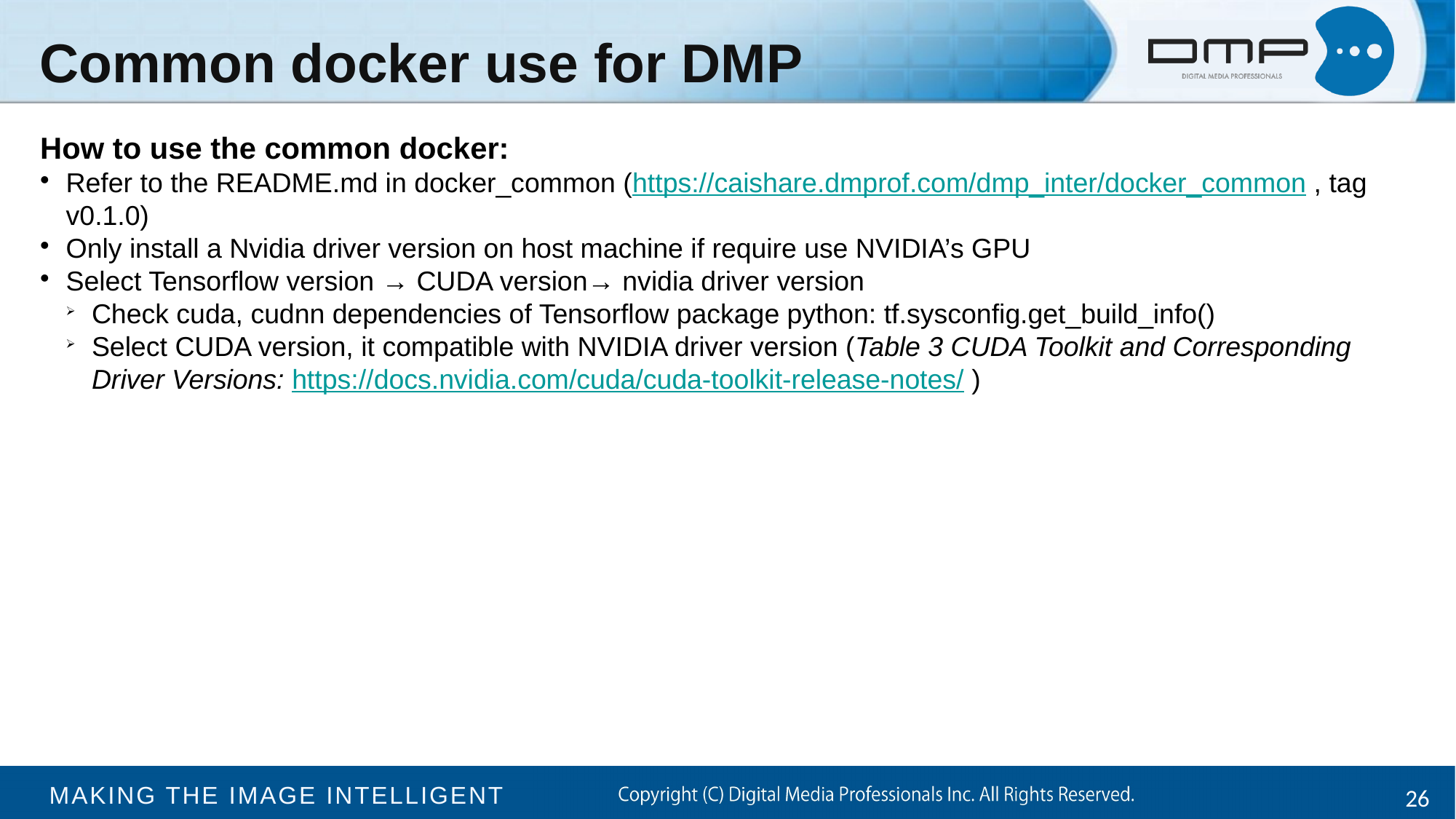

Common docker use for DMP
How to use the common docker:
Refer to the README.md in docker_common (https://caishare.dmprof.com/dmp_inter/docker_common , tag v0.1.0)
Only install a Nvidia driver version on host machine if require use NVIDIA’s GPU
Select Tensorflow version → CUDA version→ nvidia driver version
Check cuda, cudnn dependencies of Tensorflow package python: tf.sysconfig.get_build_info()
Select CUDA version, it compatible with NVIDIA driver version (Table 3 CUDA Toolkit and Corresponding Driver Versions: https://docs.nvidia.com/cuda/cuda-toolkit-release-notes/ )